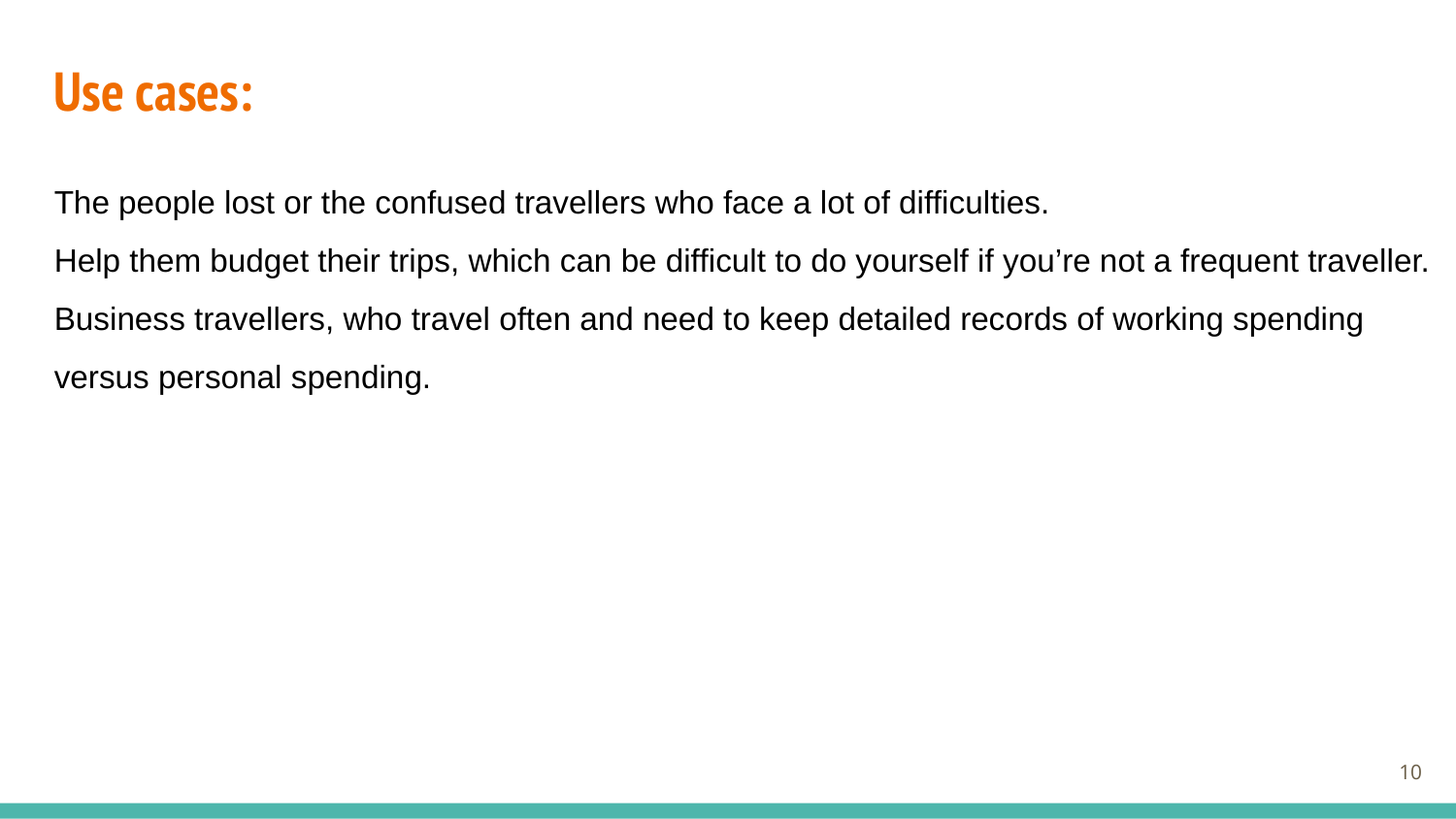

Use cases:
The people lost or the confused travellers who face a lot of difficulties.
Help them budget their trips, which can be difficult to do yourself if you’re not a frequent traveller.
Business travellers, who travel often and need to keep detailed records of working spending versus personal spending.

10